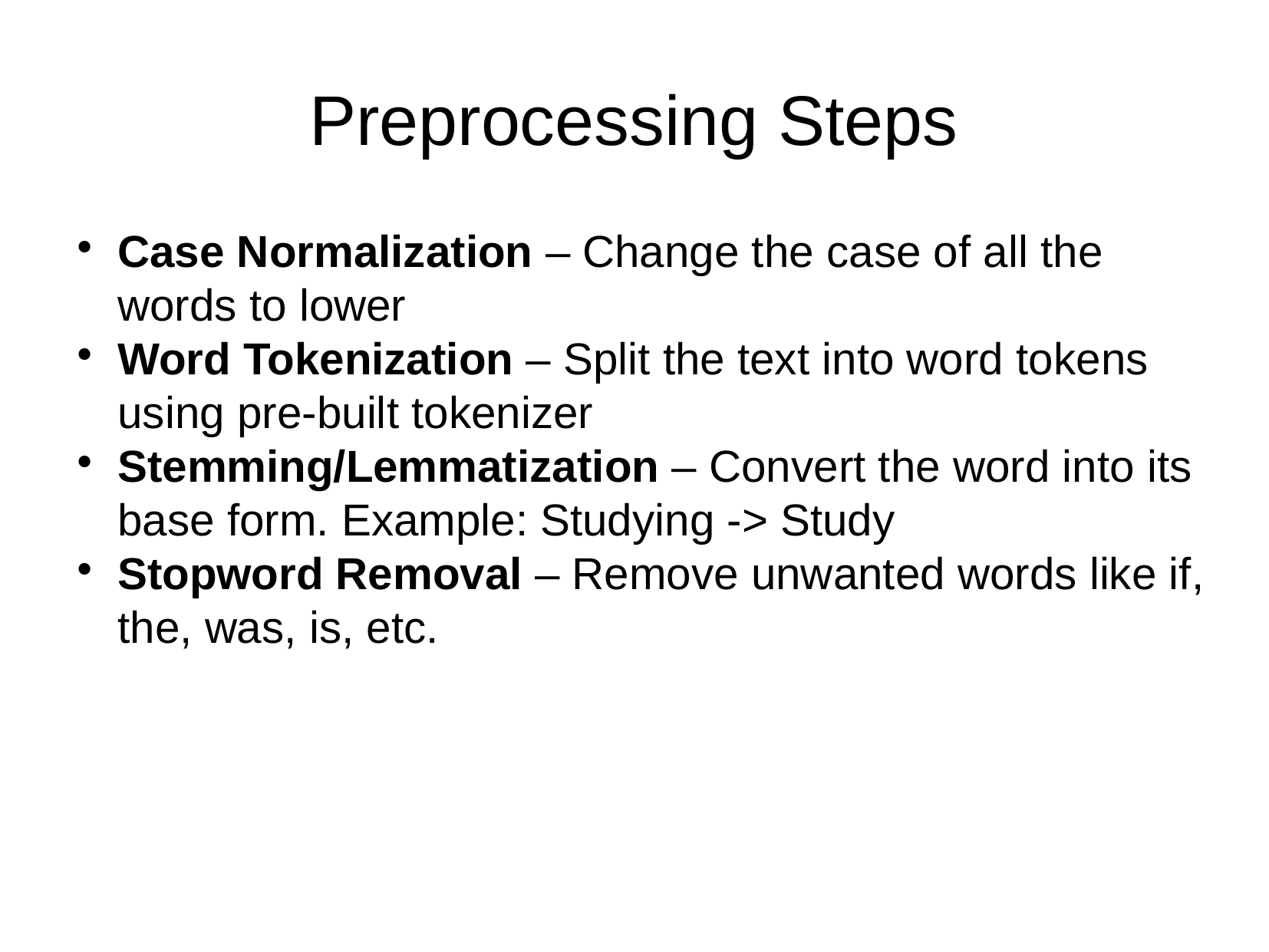

Preprocessing Steps
Case Normalization – Change the case of all the words to lower
Word Tokenization – Split the text into word tokens using pre-built tokenizer
Stemming/Lemmatization – Convert the word into its base form. Example: Studying -> Study
Stopword Removal – Remove unwanted words like if, the, was, is, etc.